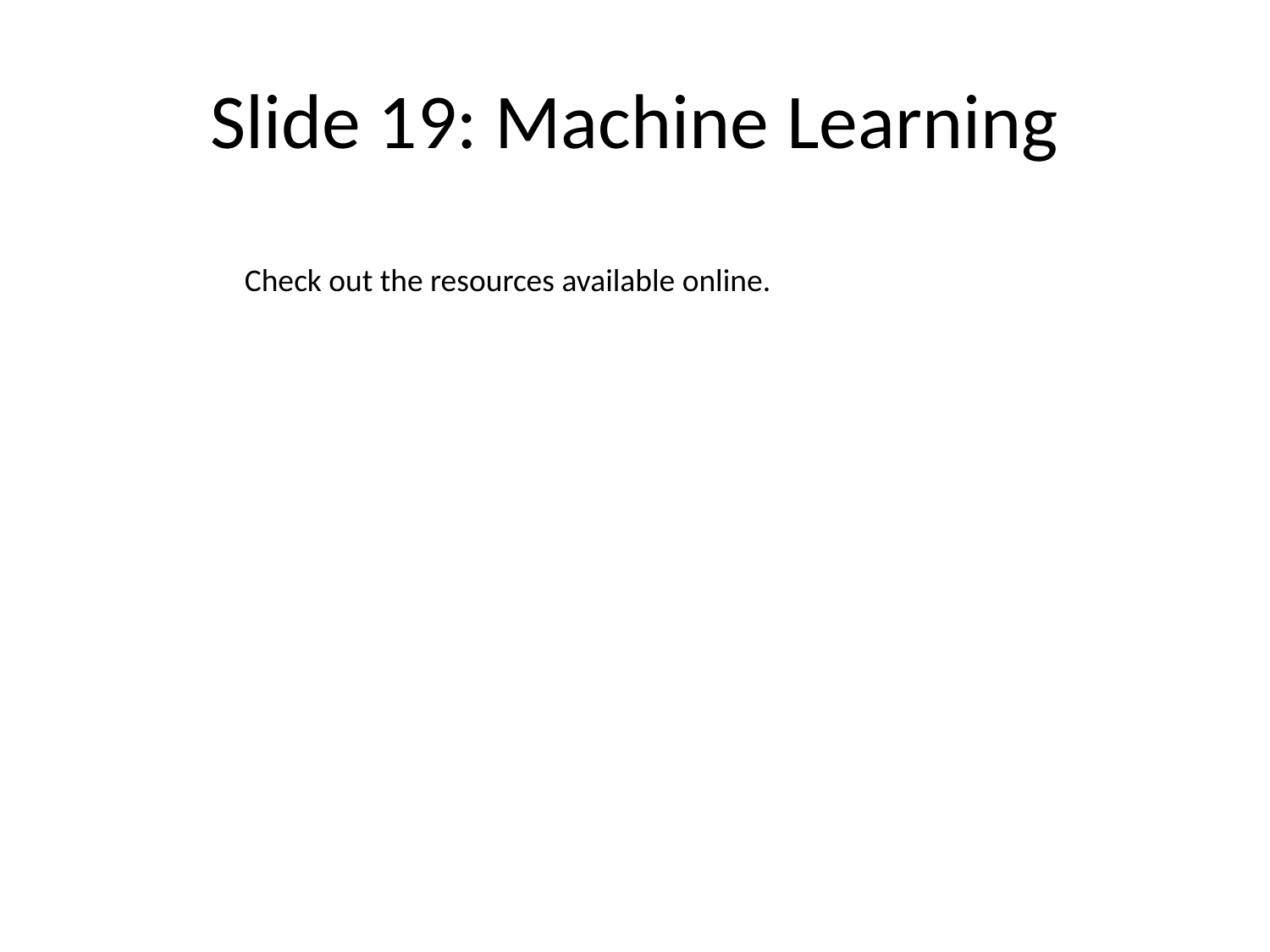

# Slide 19: Machine Learning
Check out the resources available online.